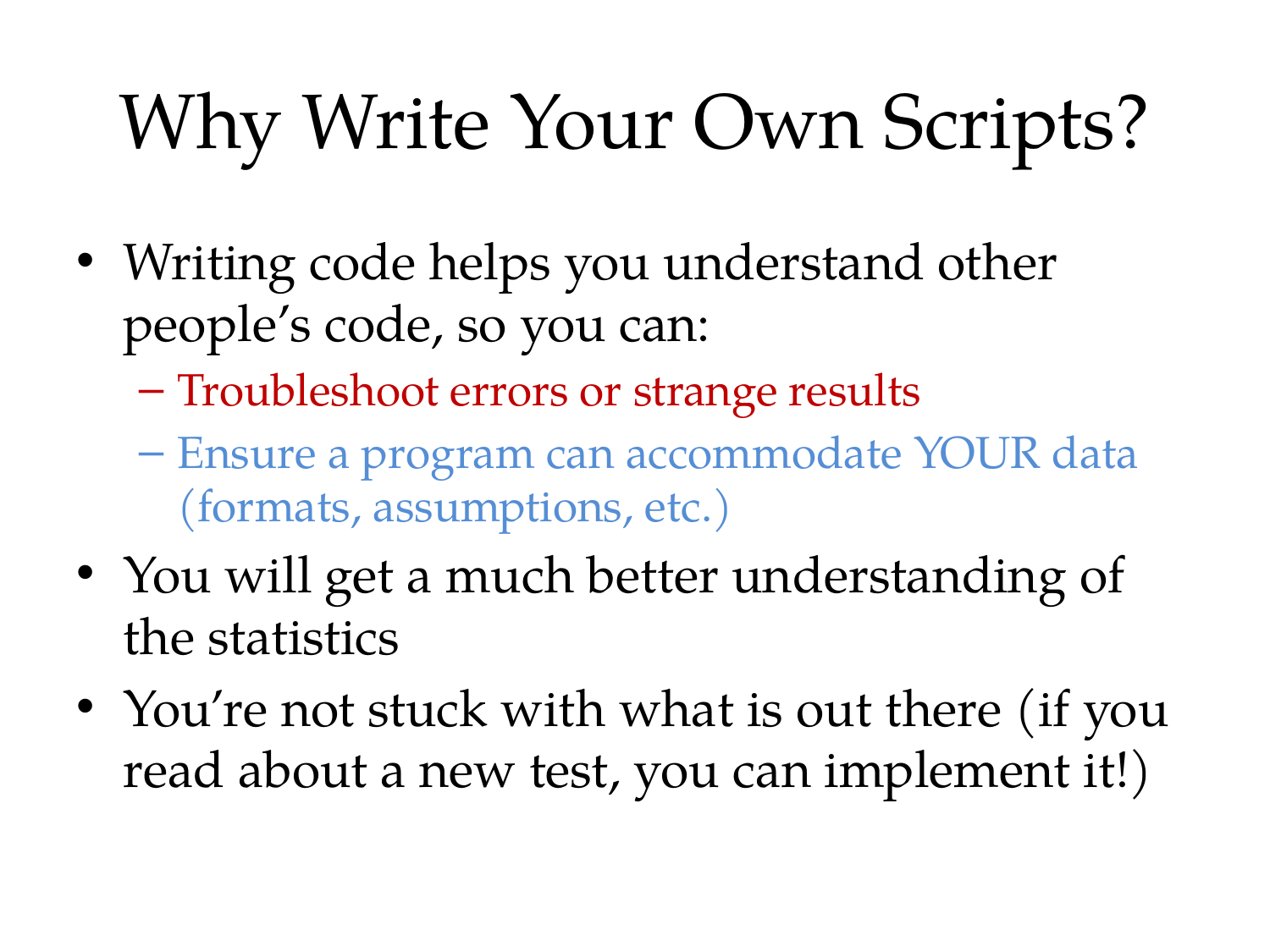

# Why Write Your Own Scripts?
Writing code helps you understand other people’s code, so you can:
Troubleshoot errors or strange results
Ensure a program can accommodate YOUR data (formats, assumptions, etc.)
You will get a much better understanding of the statistics
You’re not stuck with what is out there (if you read about a new test, you can implement it!)